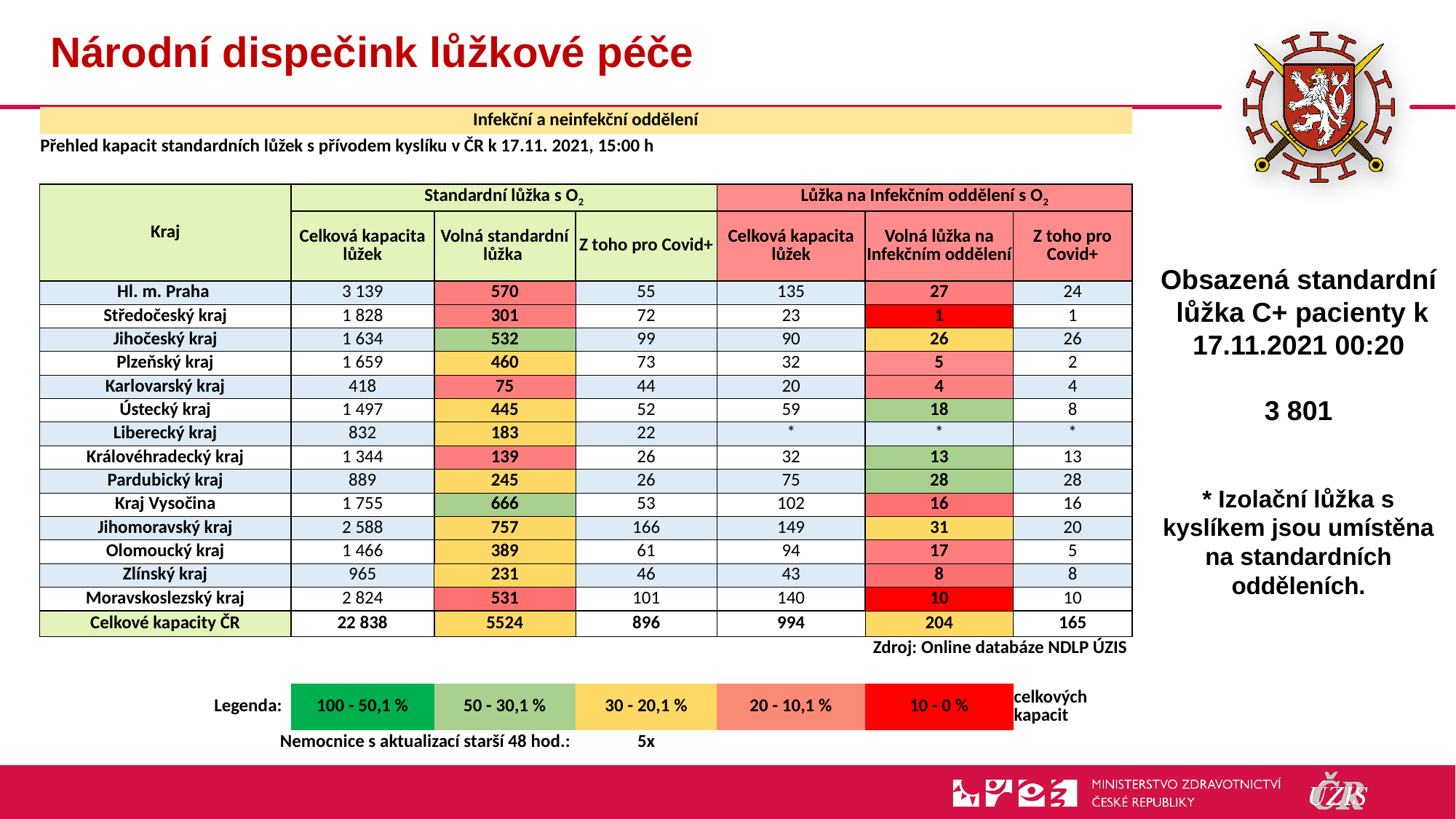

# Národní dispečink lůžkové péče
| Infekční a neinfekční oddělení |  |  |  |  |  |  |
| --- | --- | --- | --- | --- | --- | --- |
| Přehled kapacit standardních lůžek s přívodem kyslíku v ČR k 17.11. 2021, 15:00 h |  |  |  |  |  |  |
|  |  |  |  |  |  |  |
| Kraj | Standardní lůžka s O2 |  |  | Lůžka na Infekčním oddělení s O2 |  |  |
|  | Celková kapacita lůžek | Volná standardní lůžka | Z toho pro Covid+ | Celková kapacita lůžek | Volná lůžka na Infekčním oddělení | Z toho pro Covid+ |
| Hl. m. Praha | 3 139 | 570 | 55 | 135 | 27 | 24 |
| Středočeský kraj | 1 828 | 301 | 72 | 23 | 1 | 1 |
| Jihočeský kraj | 1 634 | 532 | 99 | 90 | 26 | 26 |
| Plzeňský kraj | 1 659 | 460 | 73 | 32 | 5 | 2 |
| Karlovarský kraj | 418 | 75 | 44 | 20 | 4 | 4 |
| Ústecký kraj | 1 497 | 445 | 52 | 59 | 18 | 8 |
| Liberecký kraj | 832 | 183 | 22 | \* | \* | \* |
| Královéhradecký kraj | 1 344 | 139 | 26 | 32 | 13 | 13 |
| Pardubický kraj | 889 | 245 | 26 | 75 | 28 | 28 |
| Kraj Vysočina | 1 755 | 666 | 53 | 102 | 16 | 16 |
| Jihomoravský kraj | 2 588 | 757 | 166 | 149 | 31 | 20 |
| Olomoucký kraj | 1 466 | 389 | 61 | 94 | 17 | 5 |
| Zlínský kraj | 965 | 231 | 46 | 43 | 8 | 8 |
| Moravskoslezský kraj | 2 824 | 531 | 101 | 140 | 10 | 10 |
| Celkové kapacity ČR | 22 838 | 5524 | 896 | 994 | 204 | 165 |
| Zdroj: Online databáze NDLP ÚZIS |  |  |  |  |  |  |
|  |  |  |  |  |  |  |
| Legenda: | 100 - 50,1 % | 50 - 30,1 % | 30 - 20,1 % | 20 - 10,1 % | 10 - 0 % | celkových kapacit |
| Nemocnice s aktualizací starší 48 hod.: |  |  | 5x |  |  |  |
Obsazená standardní
 lůžka C+ pacienty k 17.11.2021 00:20

3 801

* Izolační lůžka s kyslíkem jsou umístěna na standardních odděleních.